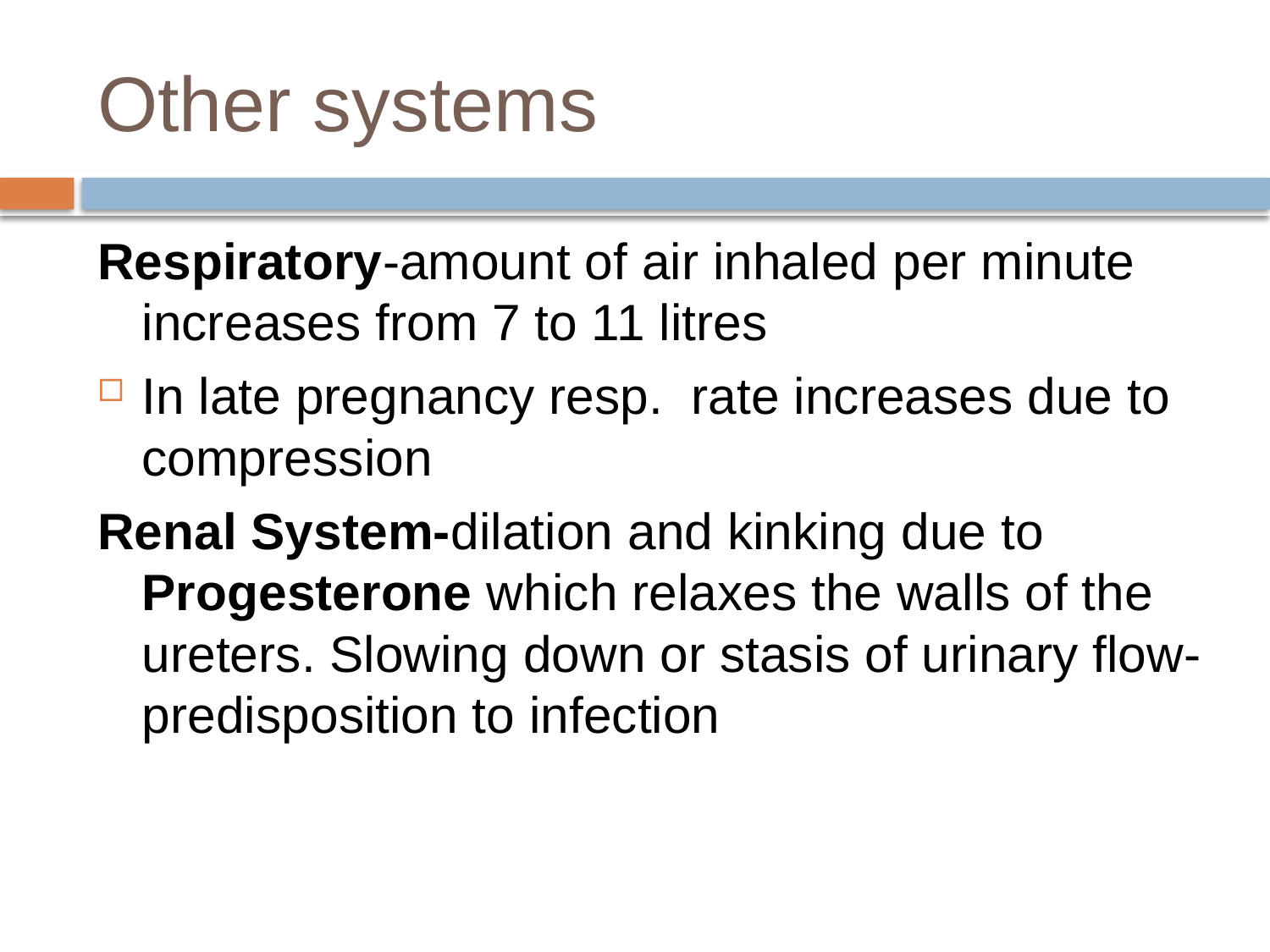

# Other systems
Respiratory-amount of air inhaled per minute increases from 7 to 11 litres
In late pregnancy resp.  rate increases due to compression
Renal System-dilation and kinking due to Progesterone which relaxes the walls of the ureters. Slowing down or stasis of urinary flow-predisposition to infection